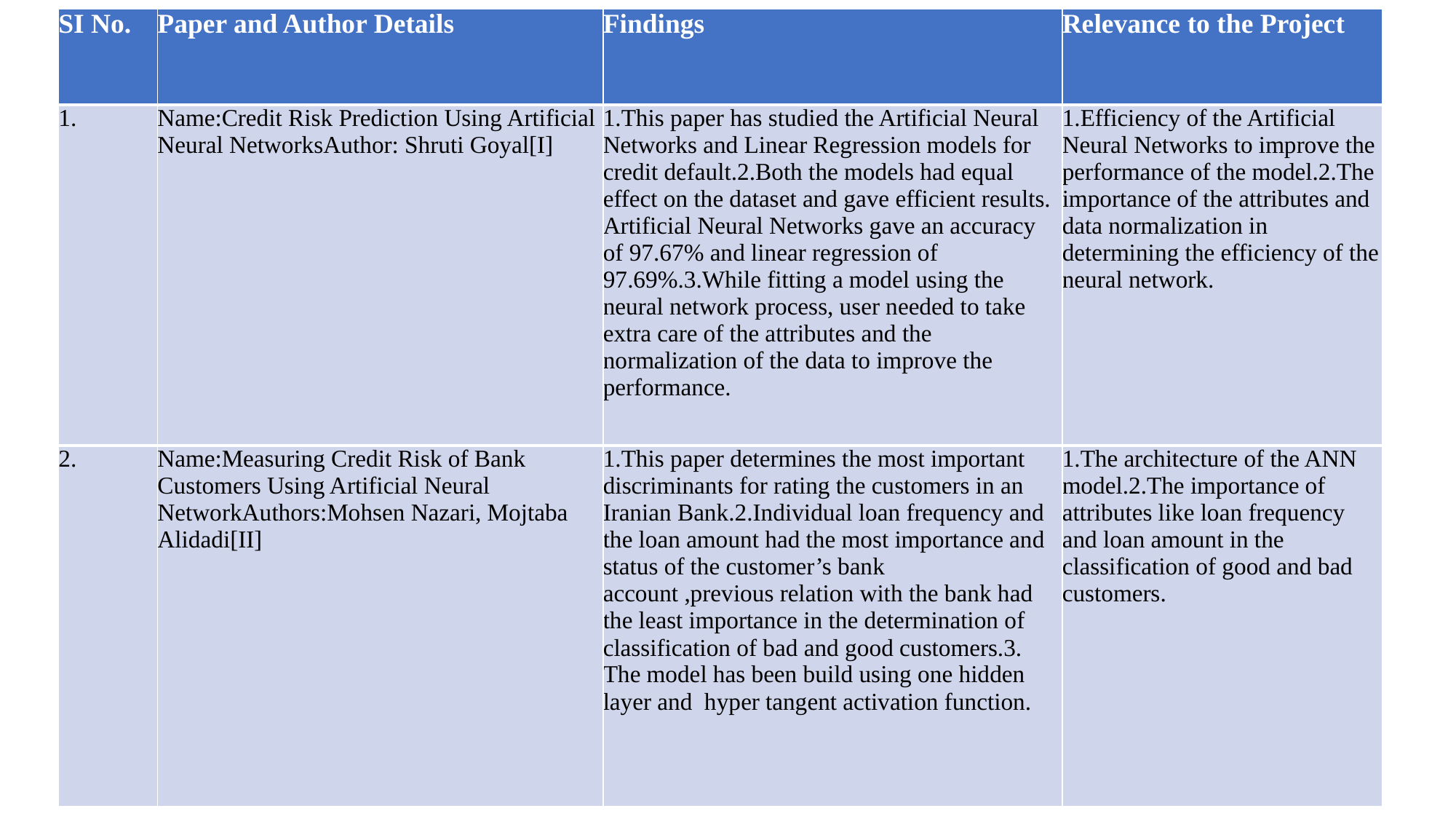

| SI No.​ | Paper and Author Details​ | Findings​ | Relevance to the Project​ |
| --- | --- | --- | --- |
| 1.​ | Name:Credit Risk Prediction Using Artificial Neural NetworksAuthor: Shruti Goyal[I]​​​​ | 1.This paper has studied the Artificial Neural Networks and Linear Regression models for credit default.2.Both the models had equal effect on the dataset and gave efficient results. Artificial Neural Networks gave an accuracy of 97.67% and linear regression of 97.69%.3.While fitting a model using the neural network process, user needed to take extra care of the attributes and the normalization of the data to improve the performance. ​​ | 1.Efficiency of the Artificial Neural Networks to improve the performance of the model.2.The importance of the attributes and data normalization in determining the efficiency of the neural network. |
| 2. | Name:Measuring Credit Risk of Bank Customers Using Artificial Neural NetworkAuthors:Mohsen Nazari, Mojtaba Alidadi[II] | 1.This paper determines the most important discriminants for rating the customers in an Iranian Bank.2.Individual loan frequency and the loan amount had the most importance and status of the customer’s bank account ,previous relation with the bank had the least importance in the determination of classification of bad and good customers.3. The model has been build using one hidden layer and hyper tangent activation function. | 1.The architecture of the ANN model.2.The importance of attributes like loan frequency and loan amount in the classification of good and bad customers. |
#